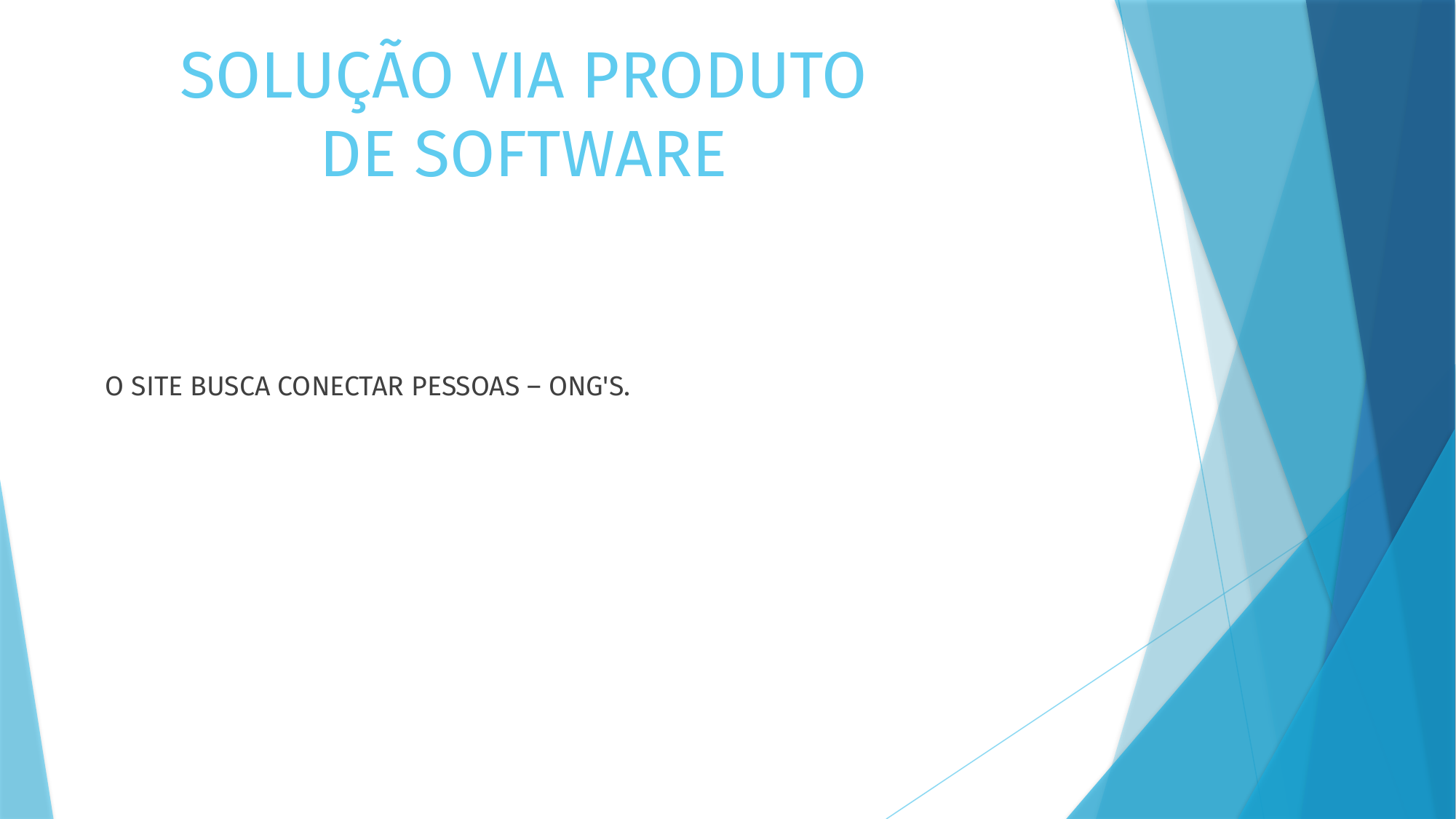

SOLUÇÃO VIA PRODUTO
DE SOFTWARE
O SITE BUSCA CONECTAR PESSOAS – ONG'S.